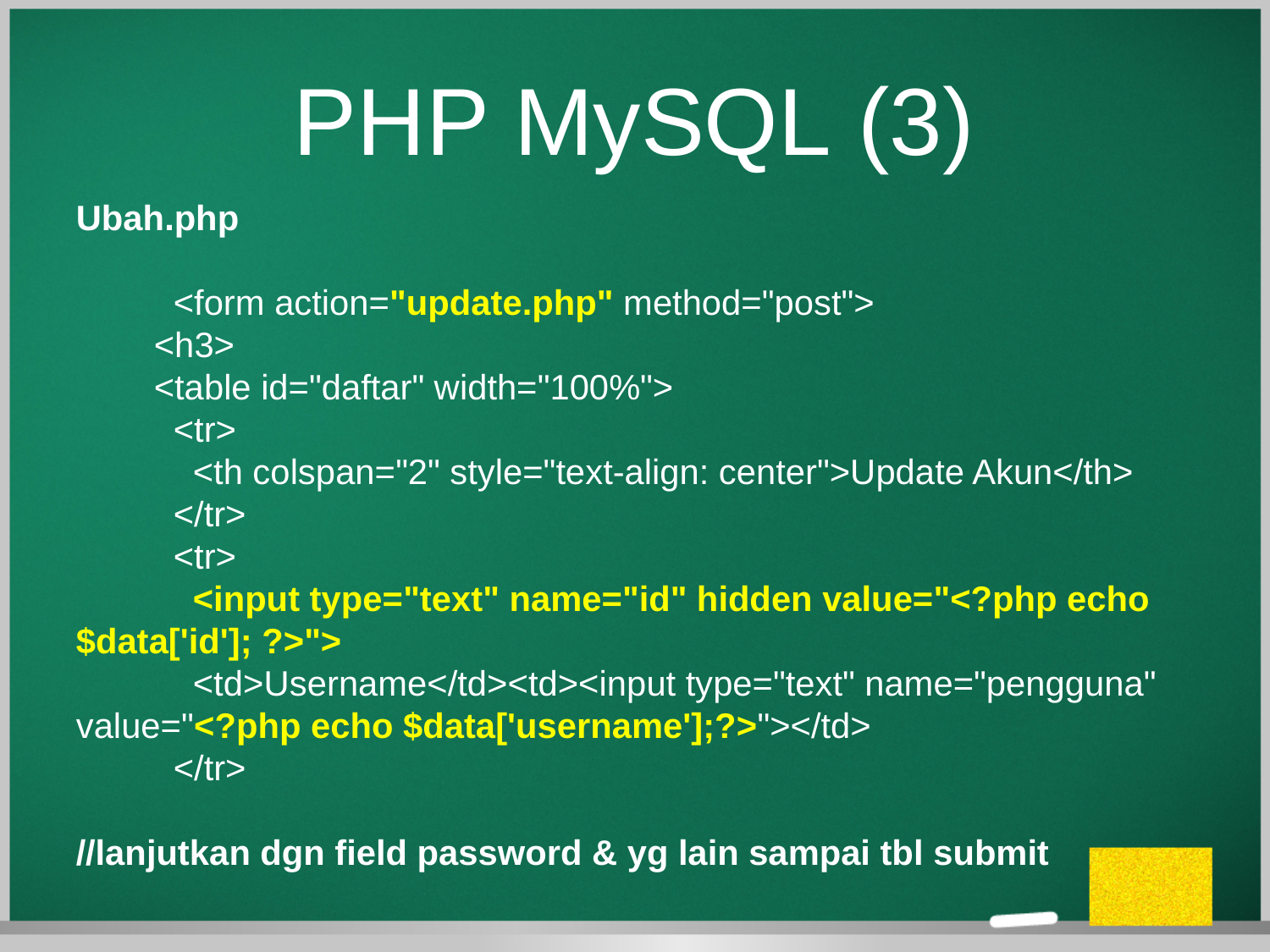

PHP MySQL (3)
Ubah.php

          <form action="update.php" method="post">
        <h3>
        <table id="daftar" width="100%">
          <tr>
            <th colspan="2" style="text-align: center">Update Akun</th>
          </tr>
          <tr>
            <input type="text" name="id" hidden value="<?php echo $data['id']; ?>">
            <td>Username</td><td><input type="text" name="pengguna" value="<?php echo $data['username'];?>"></td>
          </tr>

//lanjutkan dgn field password & yg lain sampai tbl submit